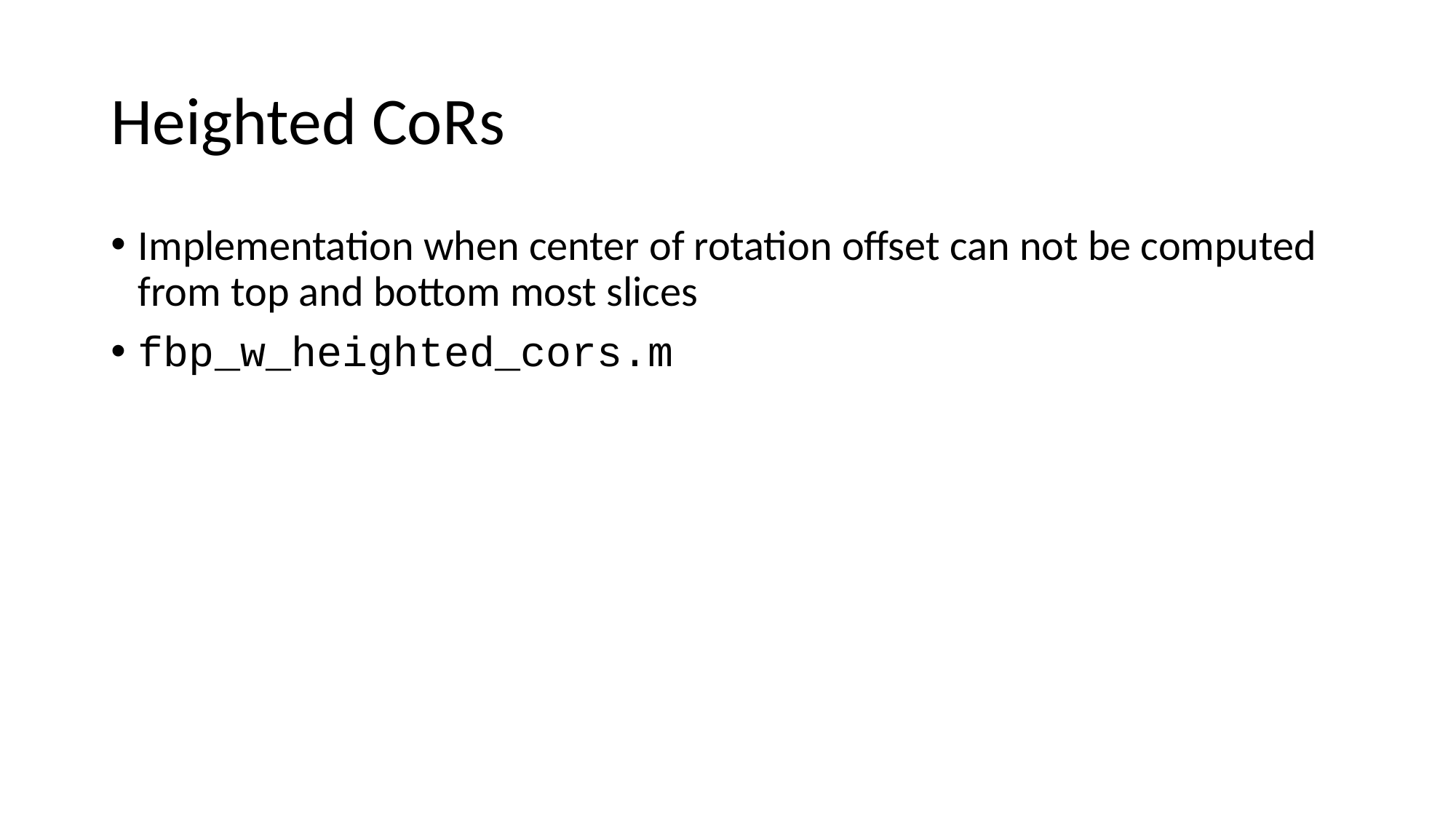

# Heighted CoRs
Implementation when center of rotation offset can not be computed from top and bottom most slices
fbp_w_heighted_cors.m